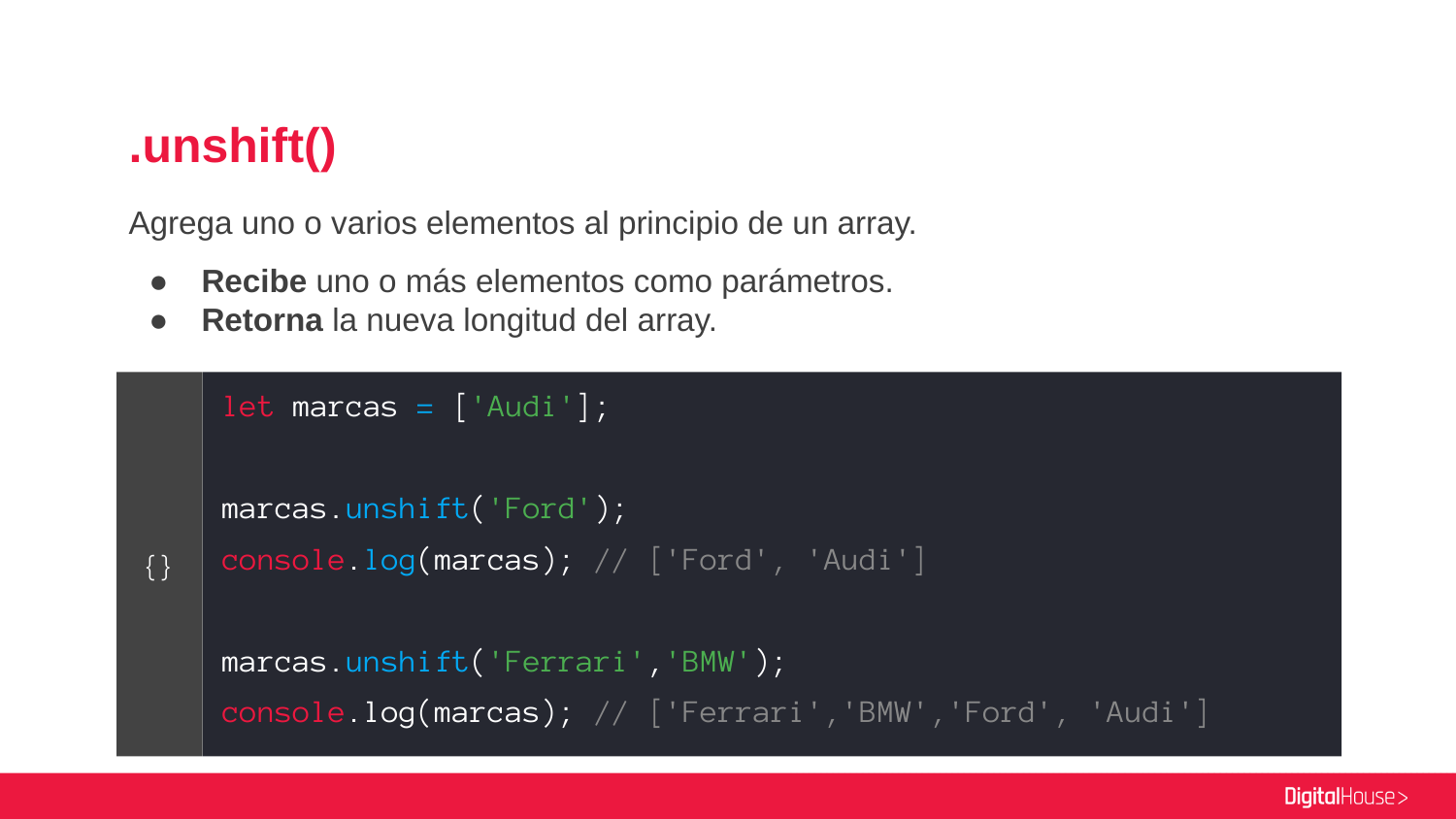

.unshift()
Agrega uno o varios elementos al principio de un array.
Recibe uno o más elementos como parámetros.
Retorna la nueva longitud del array.

let marcas = ['Audi'];

marcas.unshift('Ford');
console.log(marcas); // ['Ford', 'Audi']

marcas.unshift('Ferrari','BMW');
console.log(marcas); // ['Ferrari','BMW','Ford', 'Audi']
{}